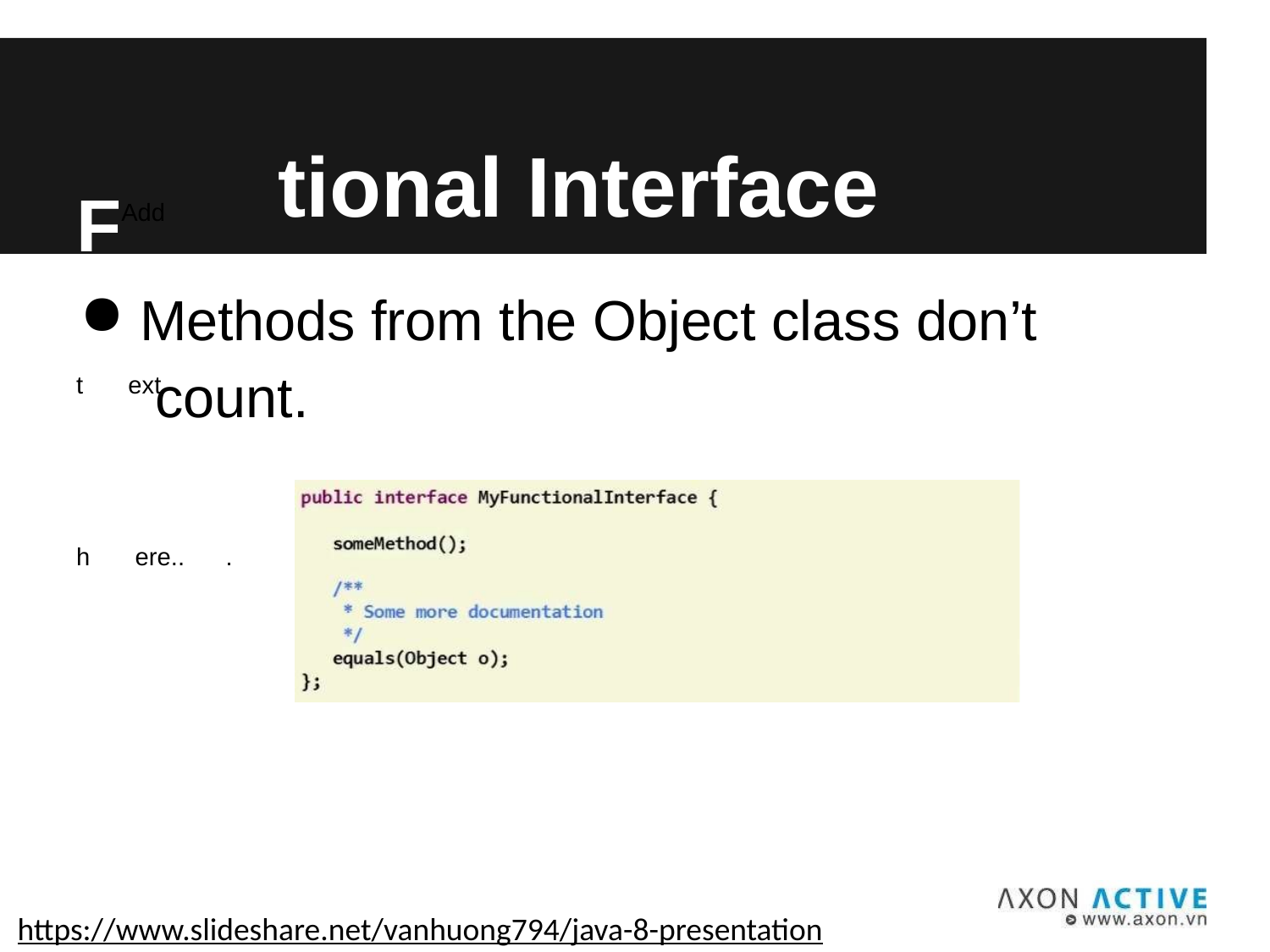

# FAdd tuext hnere..c.
tional Interface
Methods from the Object class don’t  count.

https://www.slideshare.net/vanhuong794/java-8-presentation